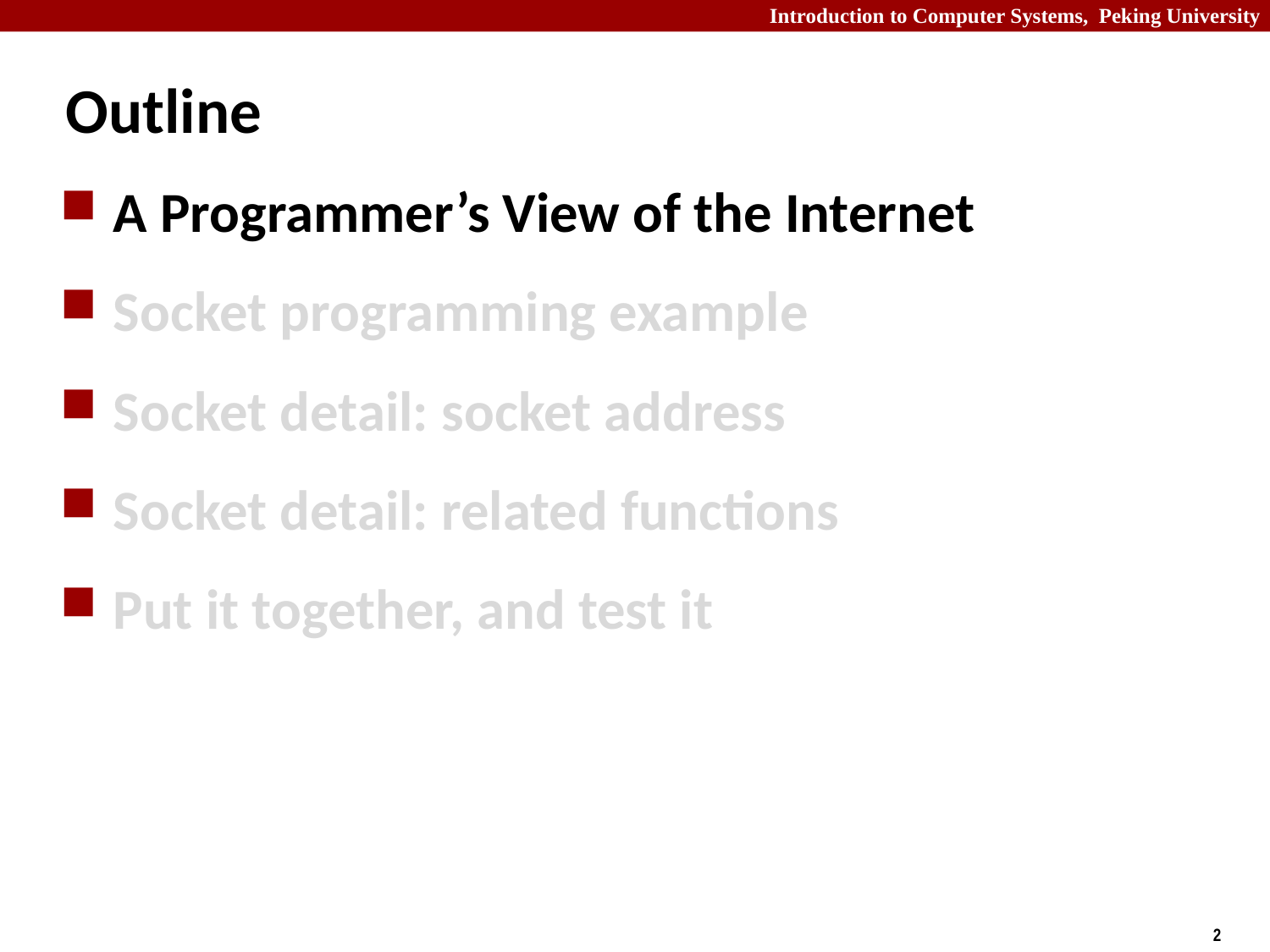

# Outline
A Programmer’s View of the Internet
Socket programming example
Socket detail: socket address
Socket detail: related functions
Put it together, and test it